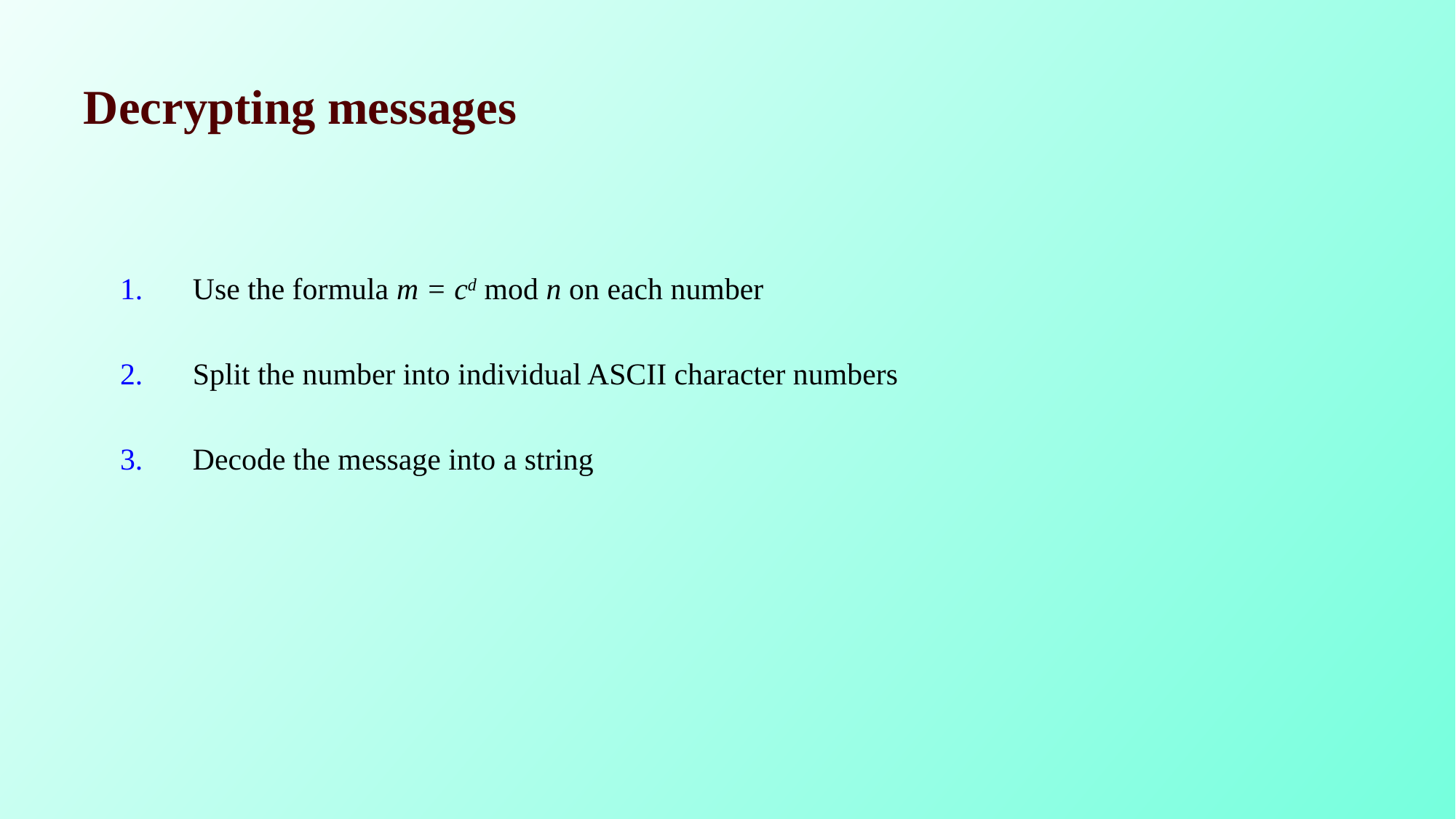

# Decrypting messages
Use the formula m = cd mod n on each number

Split the number into individual ASCII character numbers

Decode the message into a string
85